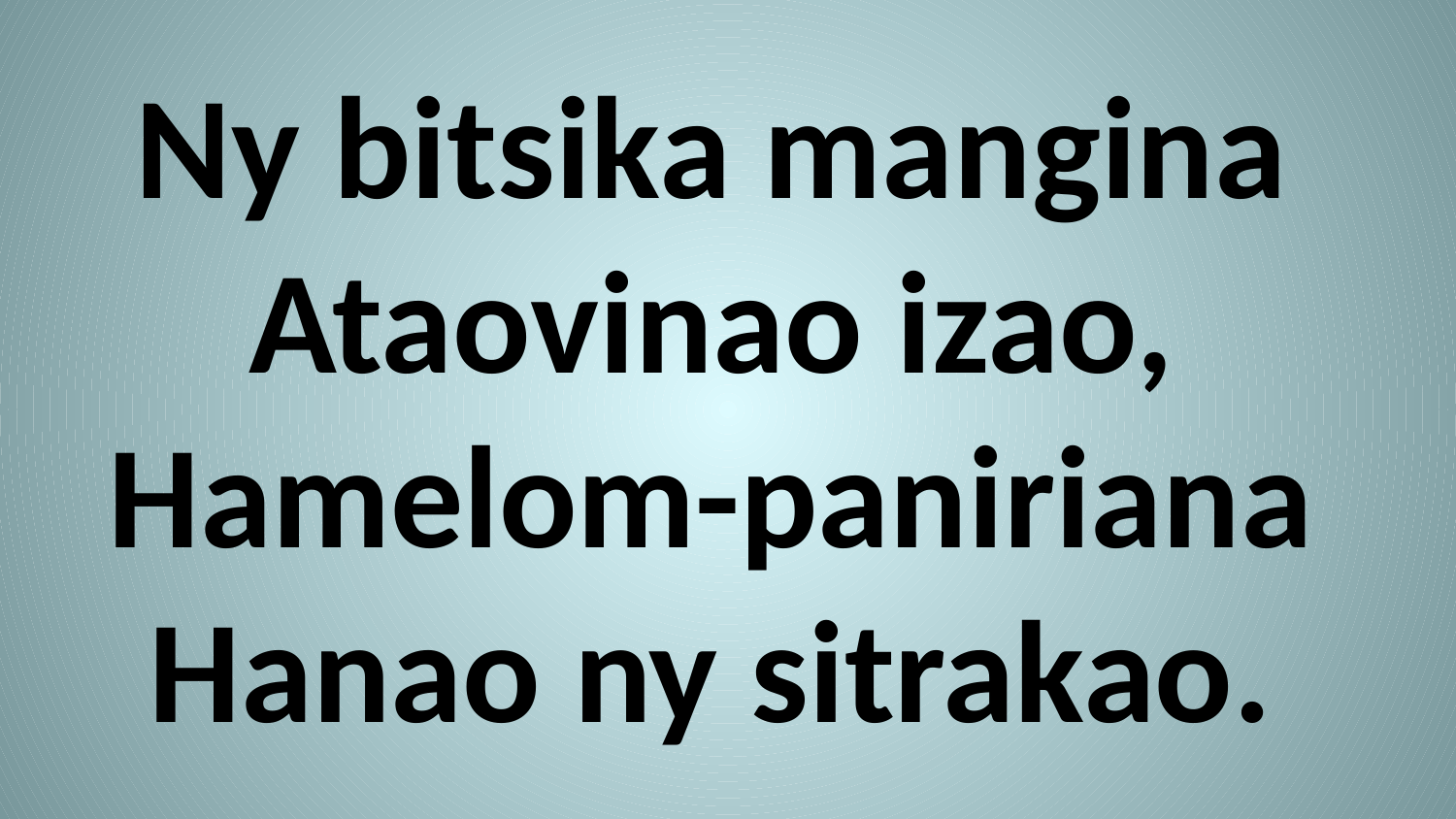

Ny bitsika mangina
Ataovinao izao,
Hamelom-paniriana
Hanao ny sitrakao.